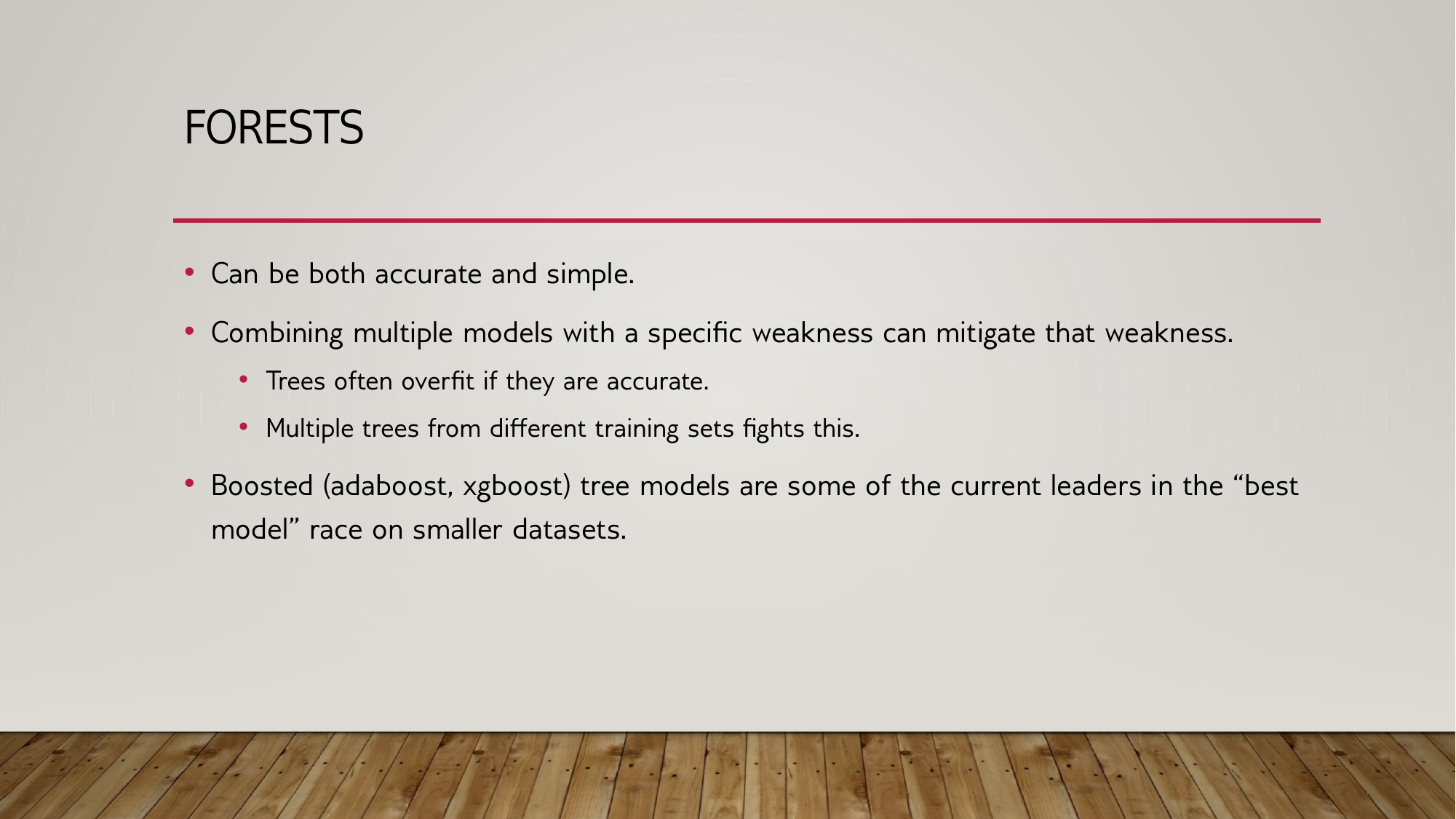

# Forests
Can be both accurate and simple.
Combining multiple models with a specific weakness can mitigate that weakness.
Trees often overfit if they are accurate.
Multiple trees from different training sets fights this.
Boosted (adaboost, xgboost) tree models are some of the current leaders in the “best model” race on smaller datasets.